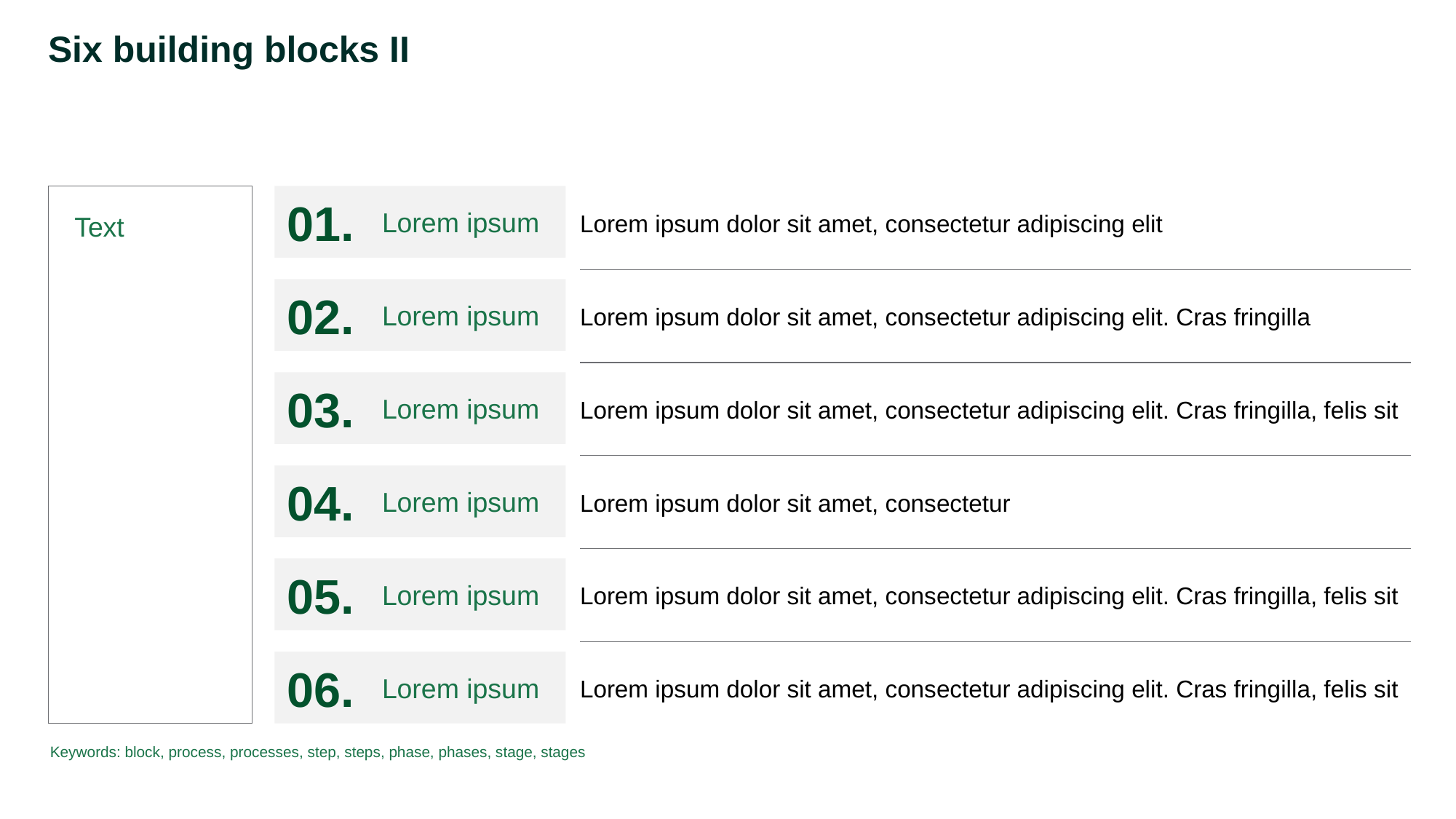

# Six building blocks II
Text
Lorem ipsum
01.
Lorem ipsum dolor sit amet, consectetur adipiscing elit
Lorem ipsum
02.
Lorem ipsum dolor sit amet, consectetur adipiscing elit. Cras fringilla
Lorem ipsum
03.
Lorem ipsum dolor sit amet, consectetur adipiscing elit. Cras fringilla, felis sit
Lorem ipsum
04.
Lorem ipsum dolor sit amet, consectetur
Lorem ipsum
05.
Lorem ipsum dolor sit amet, consectetur adipiscing elit. Cras fringilla, felis sit
Lorem ipsum
06.
Lorem ipsum dolor sit amet, consectetur adipiscing elit. Cras fringilla, felis sit
Keywords: block, process, processes, step, steps, phase, phases, stage, stages